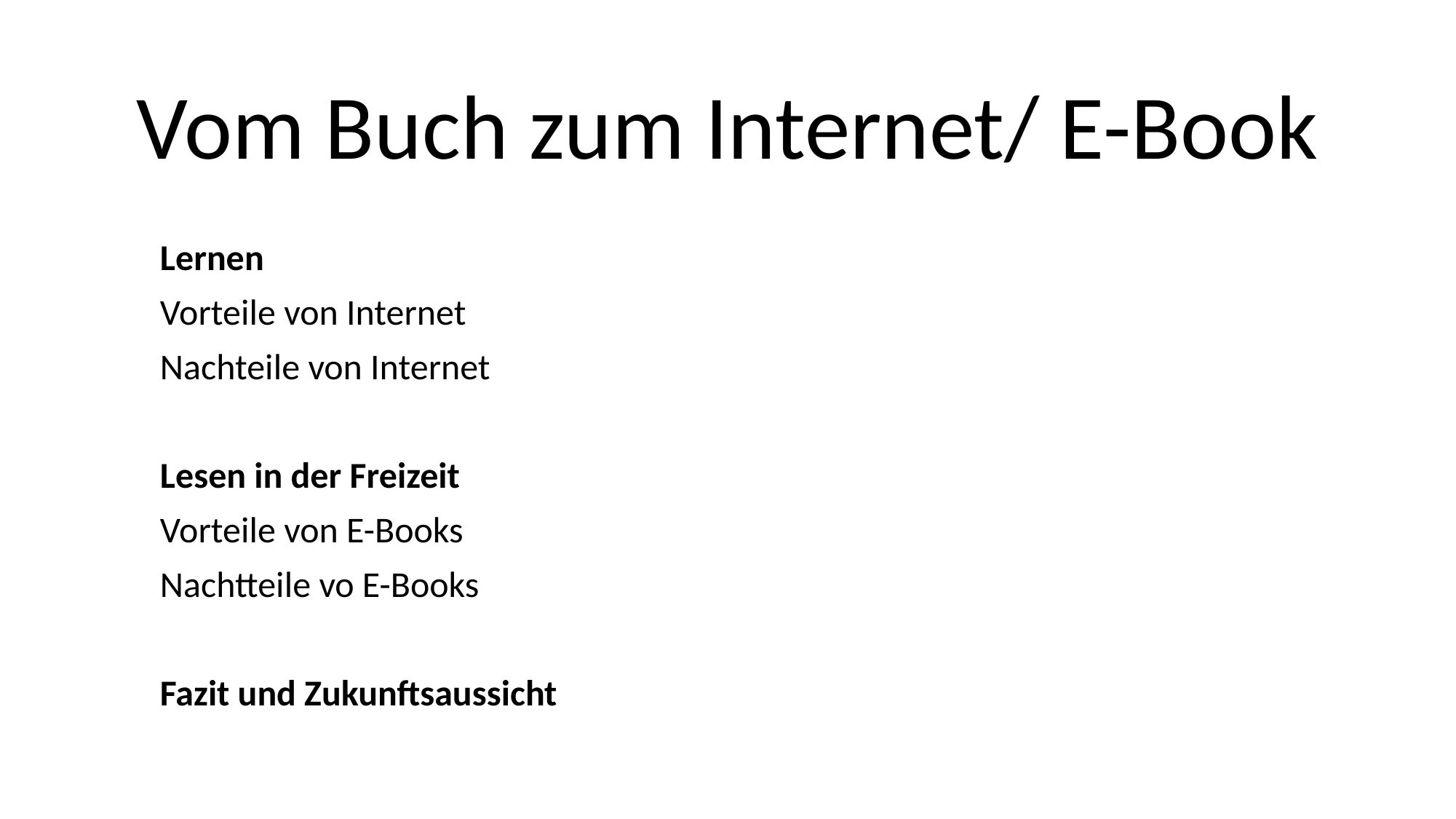

# Vom Buch zum Internet/ E-Book
Lernen
Vorteile von Internet
Nachteile von Internet

Lesen in der Freizeit
Vorteile von E-Books
Nachtteile vo E-Books

Fazit und Zukunftsaussicht